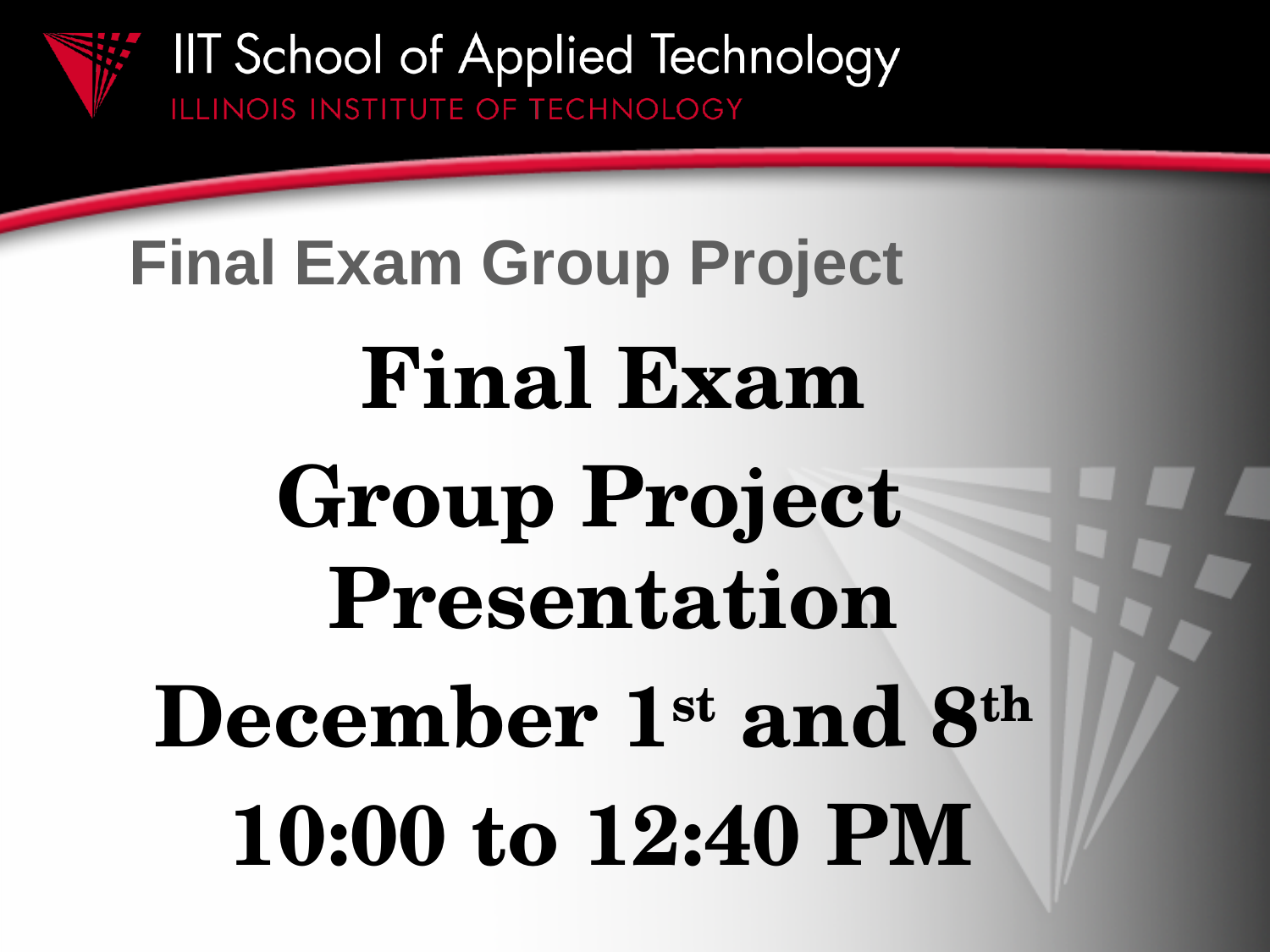

# Final Exam Group Project
Final Exam
Group Project   Presentation
December 1st and 8th
10:00 to 12:40 PM